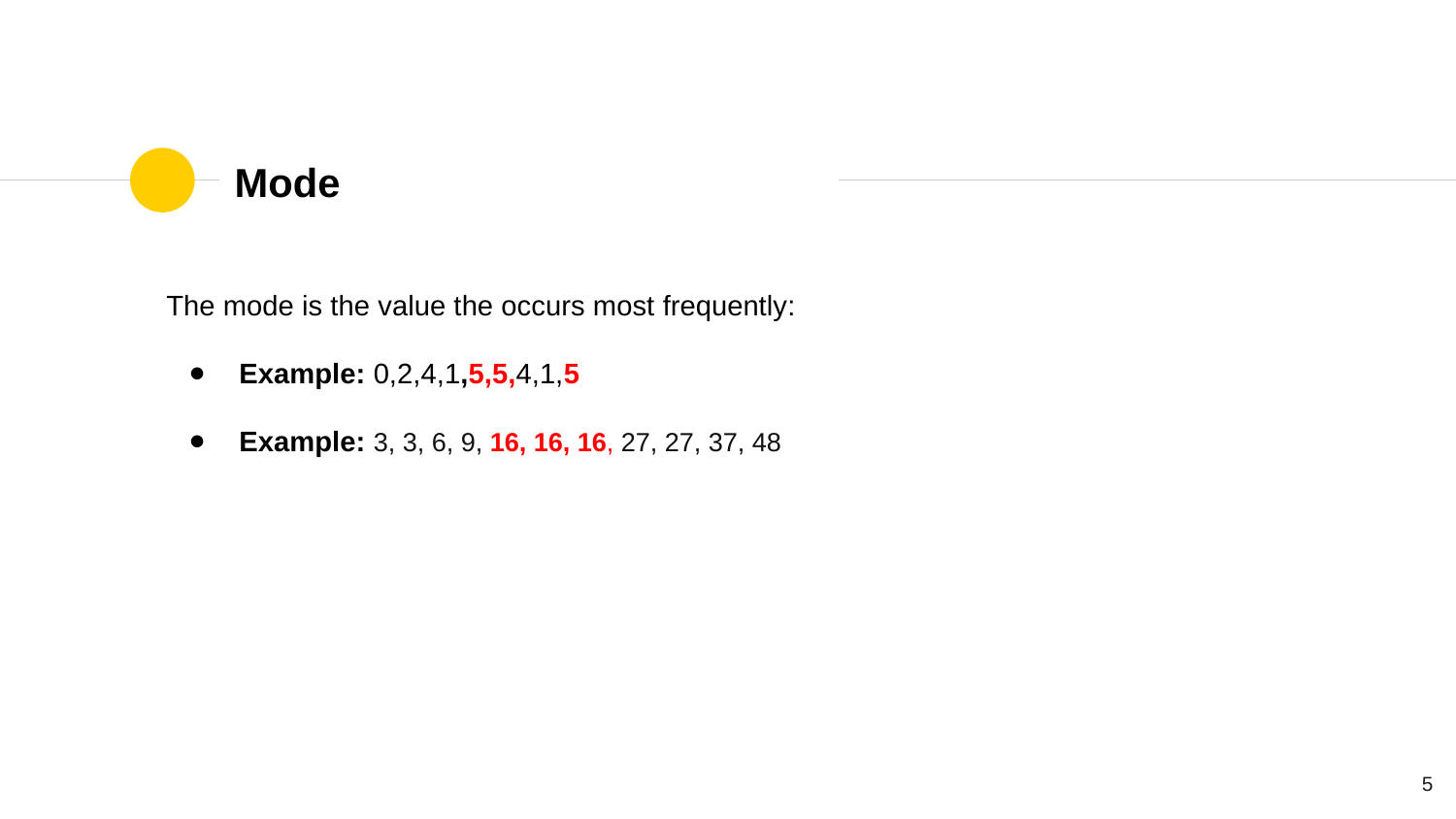

# Mode
The mode is the value the occurs most frequently:

Example: 0,2,4,1,5,5,4,1,5

Example: 3, 3, 6, 9, 16, 16, 16, 27, 27, 37, 48
5